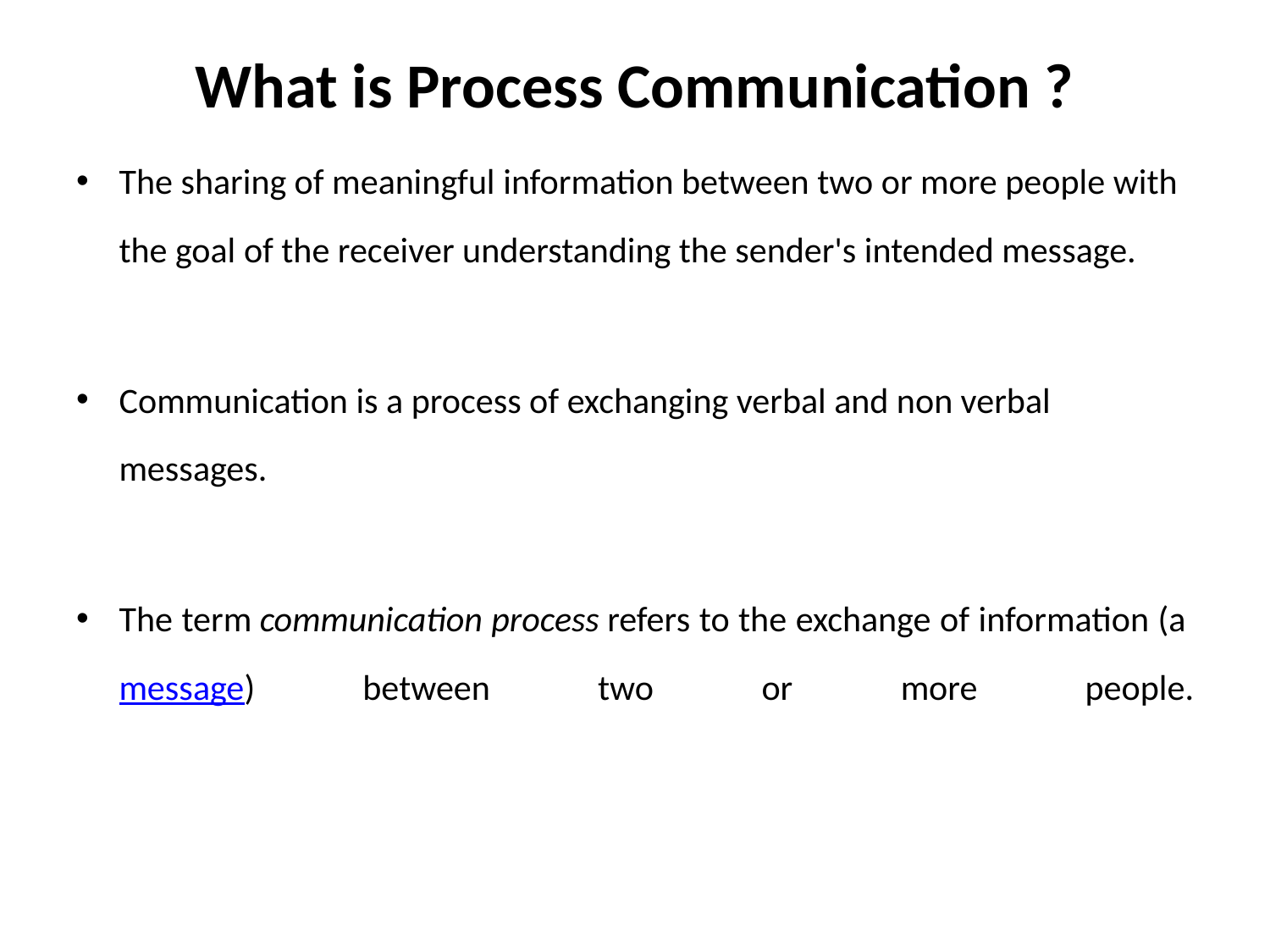

# What is Process Communication ?
The sharing of meaningful information between two or more people with the goal of the receiver understanding the sender's intended message.

Communication is a process of exchanging verbal and non verbal messages.

The term communication process refers to the exchange of information (a message) between two or more people.